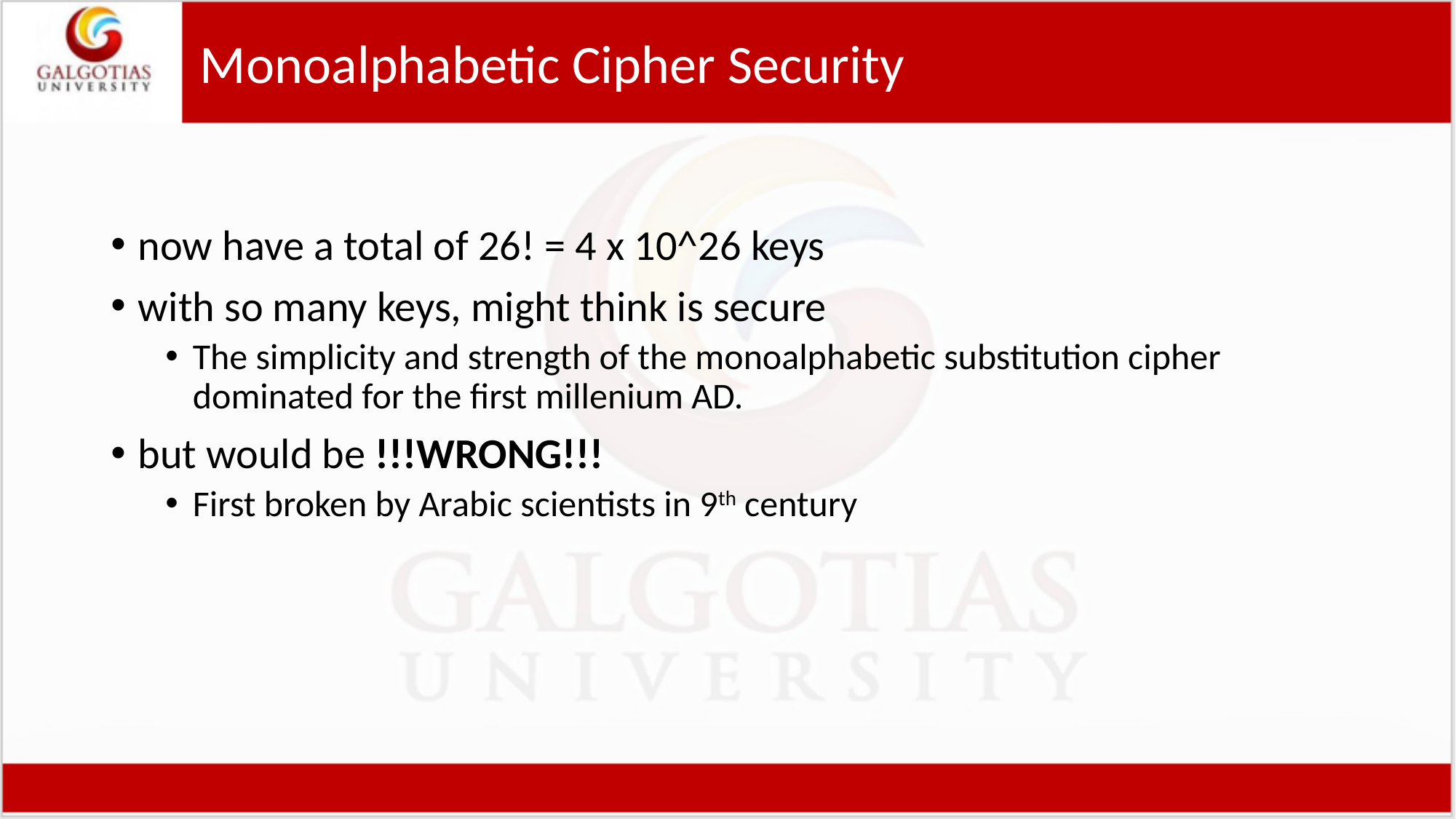

# Monoalphabetic Cipher Security
now have a total of 26! = 4 x 10^26 keys
with so many keys, might think is secure
The simplicity and strength of the monoalphabetic substitution cipher dominated for the first millenium AD.
but would be !!!WRONG!!!
First broken by Arabic scientists in 9th century